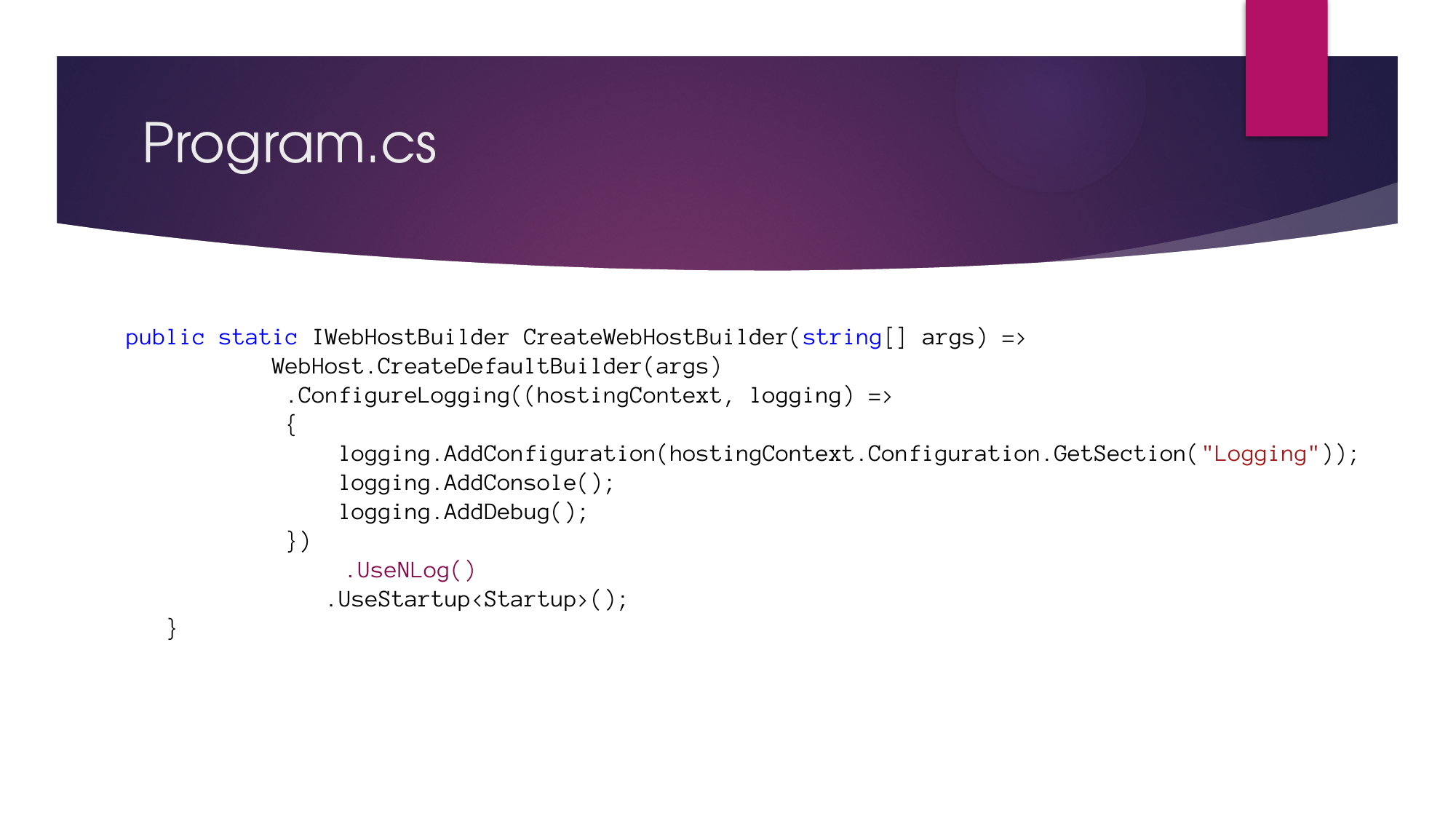

# Program.cs
 public static IWebHostBuilder CreateWebHostBuilder(string[] args) =>
            WebHost.CreateDefaultBuilder(args)
             .ConfigureLogging((hostingContext, logging) =>
             {
                 logging.AddConfiguration(hostingContext.Configuration.GetSection("Logging"));
                 logging.AddConsole();
                 logging.AddDebug();
             })
           	 .UseNLog()
                .UseStartup<Startup>();
    }